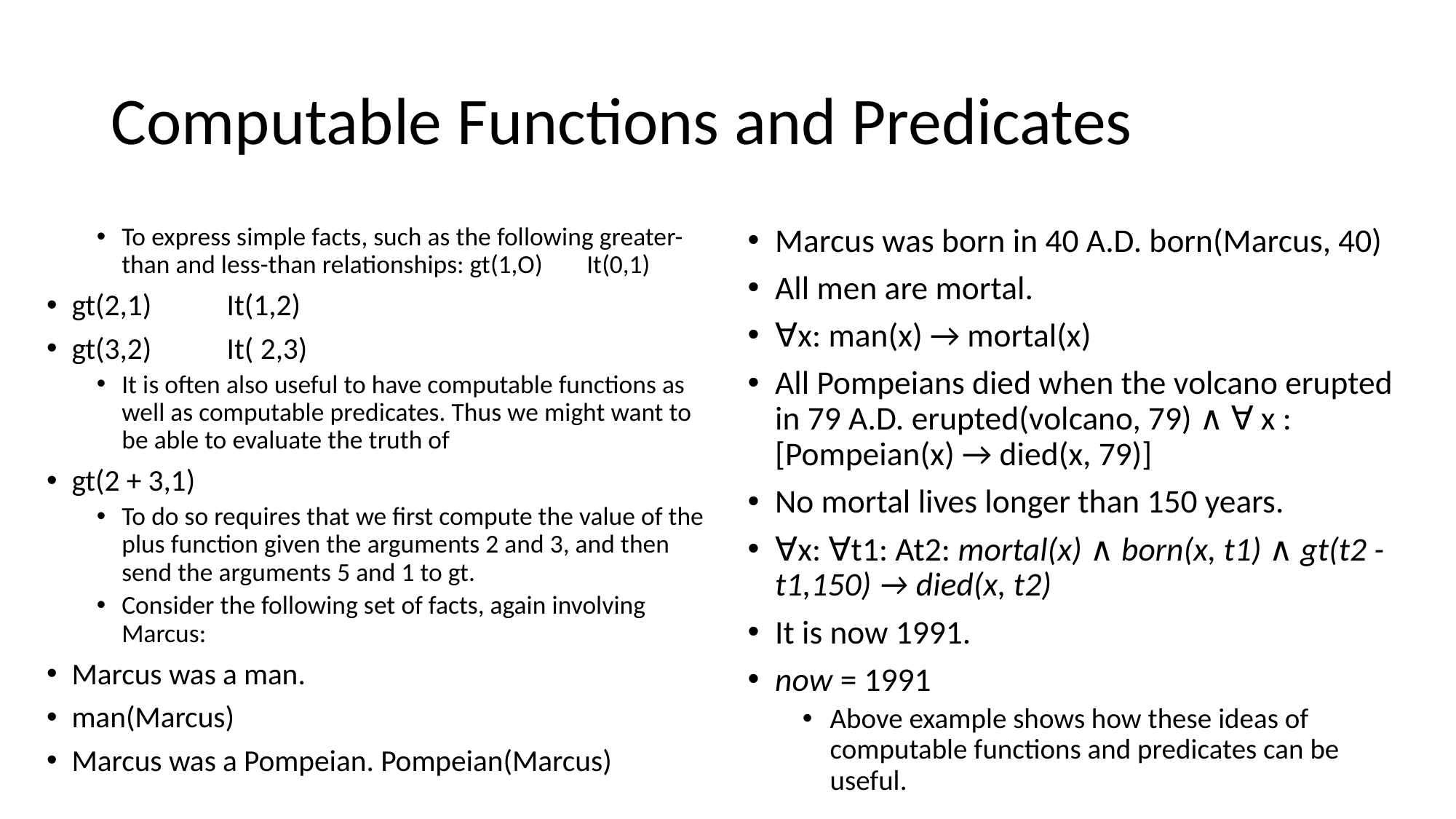

# Computable Functions and Predicates
To express simple facts, such as the following greater-than and less-than relationships: gt(1,O)	It(0,1)
gt(2,1)	It(1,2)
gt(3,2)	It( 2,3)
It is often also useful to have computable functions as well as computable predicates. Thus we might want to be able to evaluate the truth of
gt(2 + 3,1)
To do so requires that we first compute the value of the plus function given the arguments 2 and 3, and then send the arguments 5 and 1 to gt.
Consider the following set of facts, again involving Marcus:
Marcus was a man.
man(Marcus)
Marcus was a Pompeian. Pompeian(Marcus)

Marcus was born in 40 A.D. born(Marcus, 40)
All men are mortal.
∀x: man(x) → mortal(x)
All Pompeians died when the volcano erupted in 79 A.D. erupted(volcano, 79) ∧ ∀ x : [Pompeian(x) → died(x, 79)]
No mortal lives longer than 150 years.
∀x: ∀t1: At2: mortal(x) ∧ born(x, t1) ∧ gt(t2 - t1,150) → died(x, t2)
It is now 1991.
now = 1991
Above example shows how these ideas of computable functions and predicates can be useful.